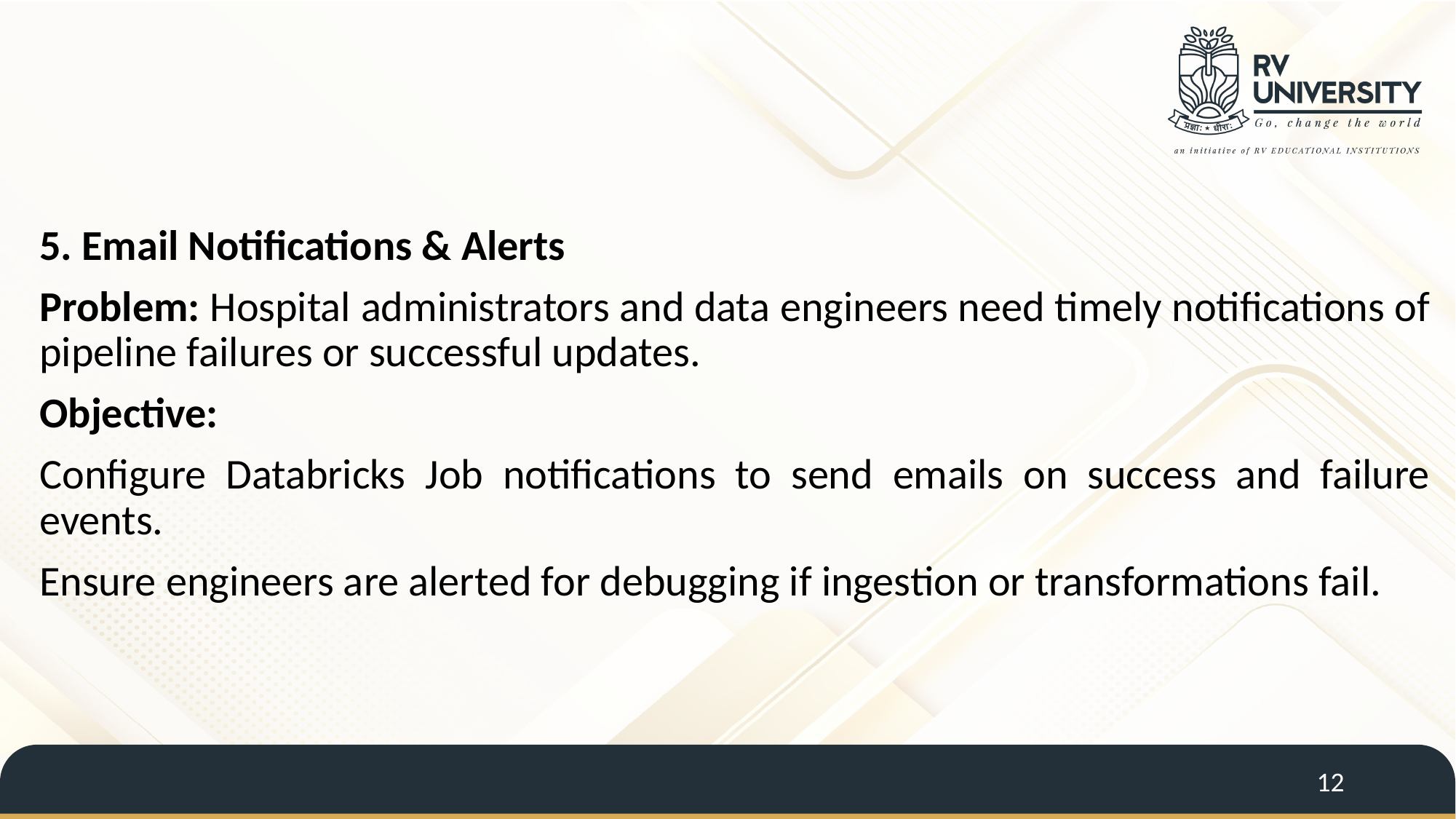

5. Email Notifications & Alerts
Problem: Hospital administrators and data engineers need timely notifications of pipeline failures or successful updates.
Objective:
Configure Databricks Job notifications to send emails on success and failure events.
Ensure engineers are alerted for debugging if ingestion or transformations fail.
12